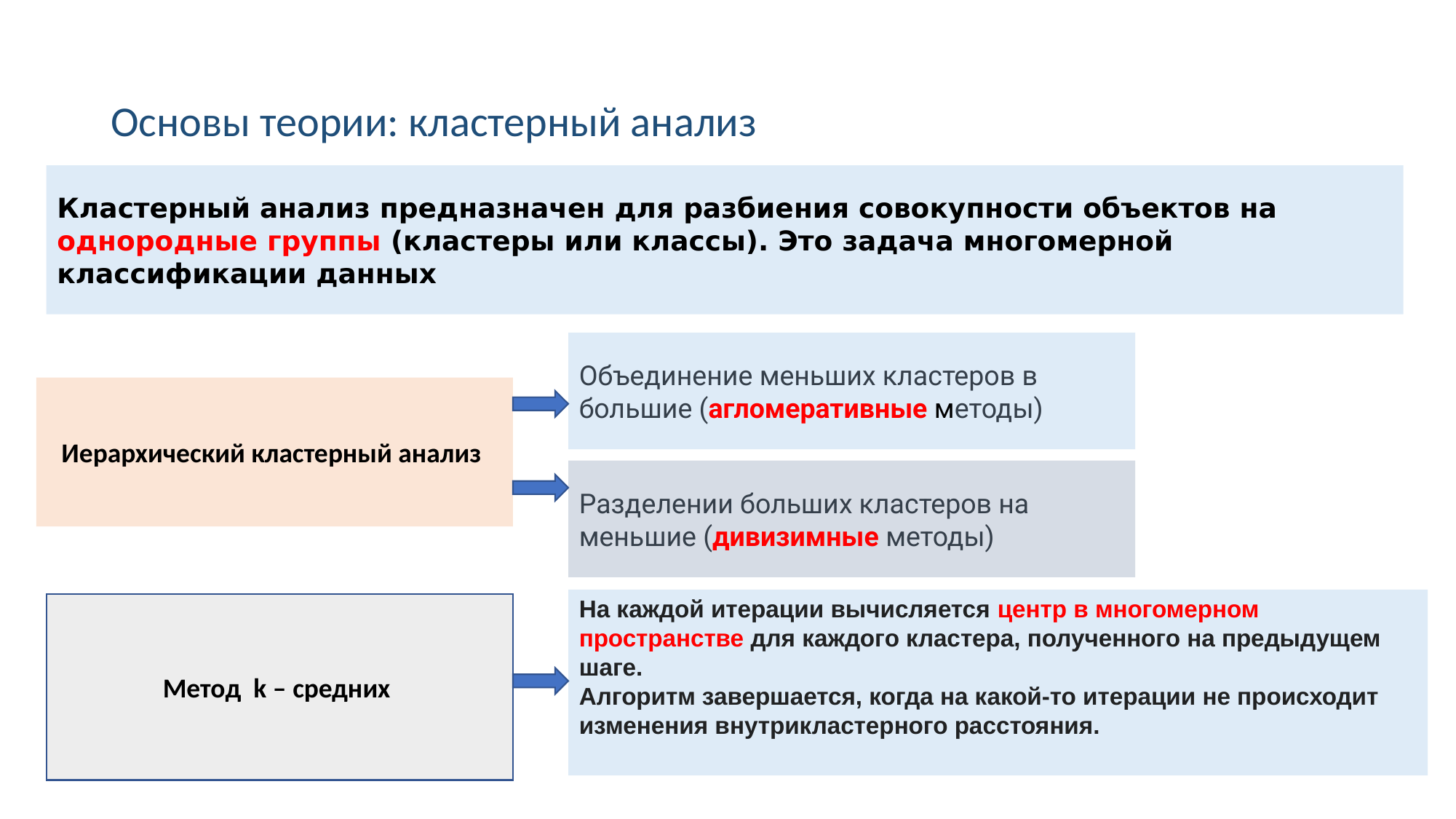

# Основы теории: кластерный анализ
Кластерный анализ предназначен для разбиения совокупности объектов на однородные группы (кластеры или классы). Это задача многомерной классификации данных
Объединение меньших кластеров в большие (агломеративные методы)
Иерархический кластерный анализ

Разделении больших кластеров на меньшие (дивизимные методы)

На каждой итерации вычисляется центр в многомерном пространстве для каждого кластера, полученного на предыдущем шаге.
Алгоритм завершается, когда на какой-то итерации не происходит изменения внутрикластерного расстояния.

Метод  k – средних